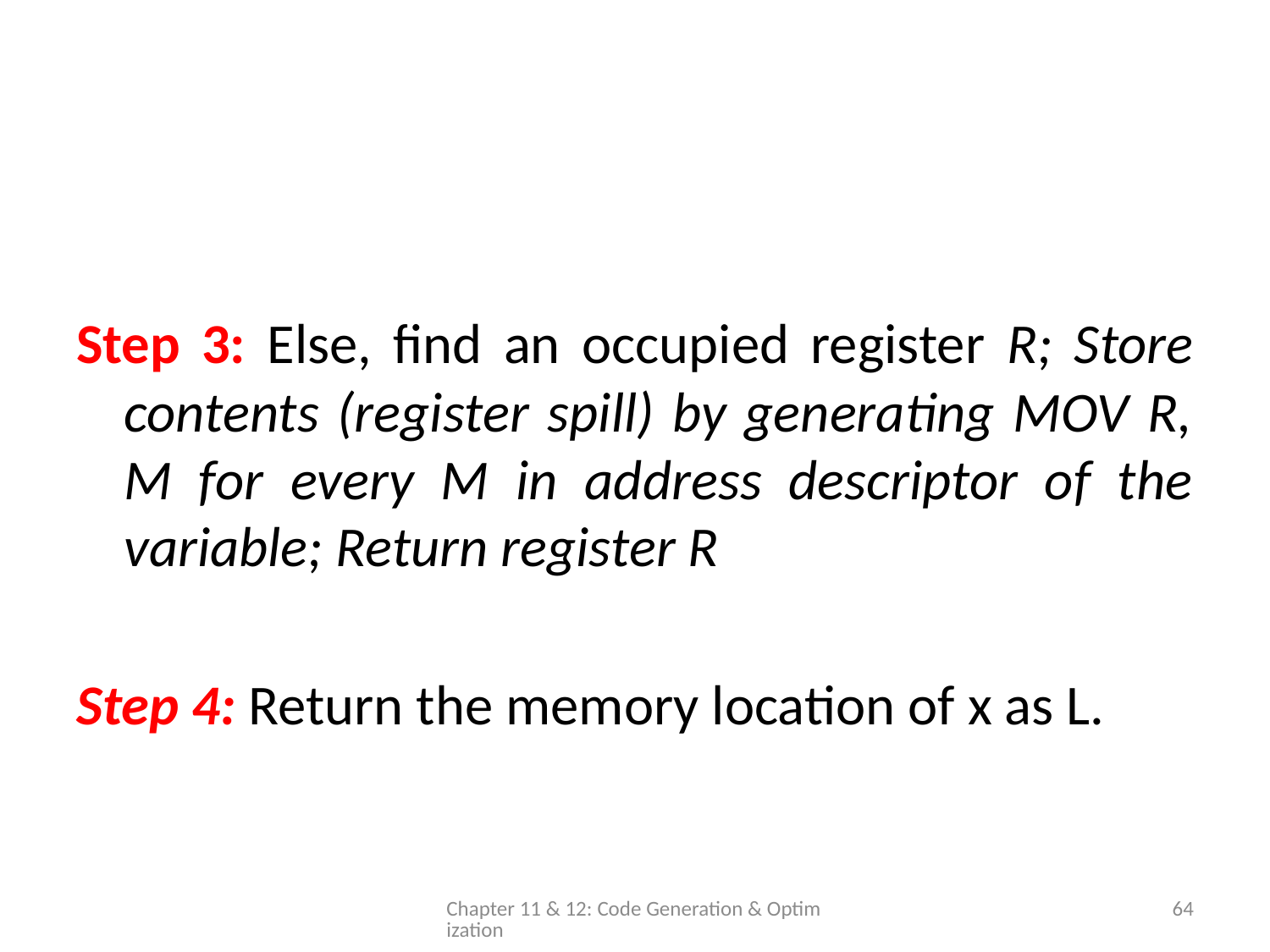

#

Step 3: Else, find an occupied register R; Store contents (register spill) by generating MOV R, M for every M in address descriptor of the variable; Return register R

Step 4: Return the memory location of x as L.

Chapter 11 & 12: Code Generation & Optimization
64